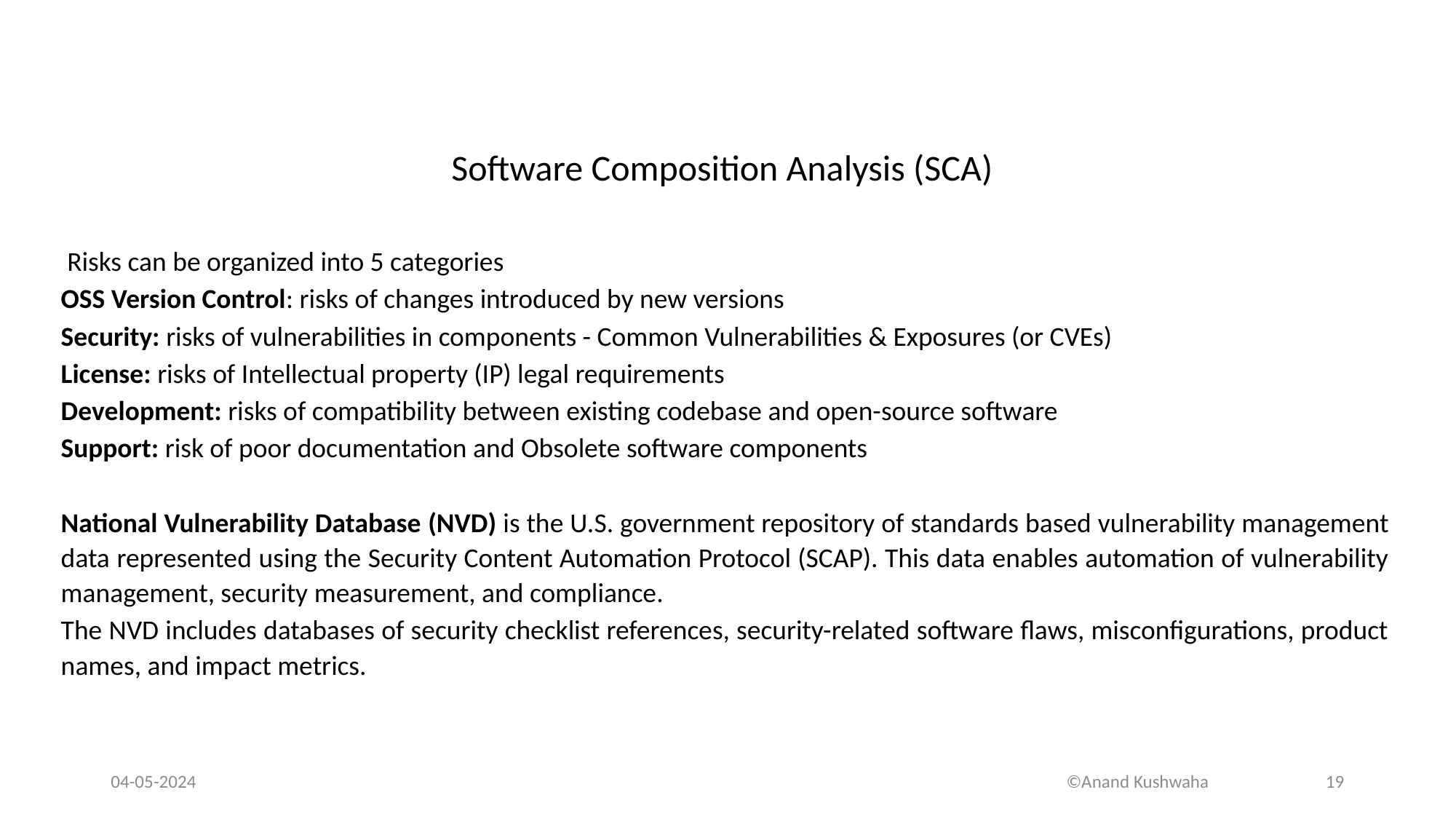

# Software Composition Analysis (SCA)
 Risks can be organized into 5 categories
OSS Version Control: risks of changes introduced by new versions
Security: risks of vulnerabilities in components - Common Vulnerabilities & Exposures (or CVEs)
License: risks of Intellectual property (IP) legal requirements
Development: risks of compatibility between existing codebase and open-source software
Support: risk of poor documentation and Obsolete software components

National Vulnerability Database (NVD) is the U.S. government repository of standards based vulnerability management data represented using the Security Content Automation Protocol (SCAP). This data enables automation of vulnerability management, security measurement, and compliance.
The NVD includes databases of security checklist references, security-related software flaws, misconfigurations, product names, and impact metrics.
©Anand Kushwaha
04-05-2024
19